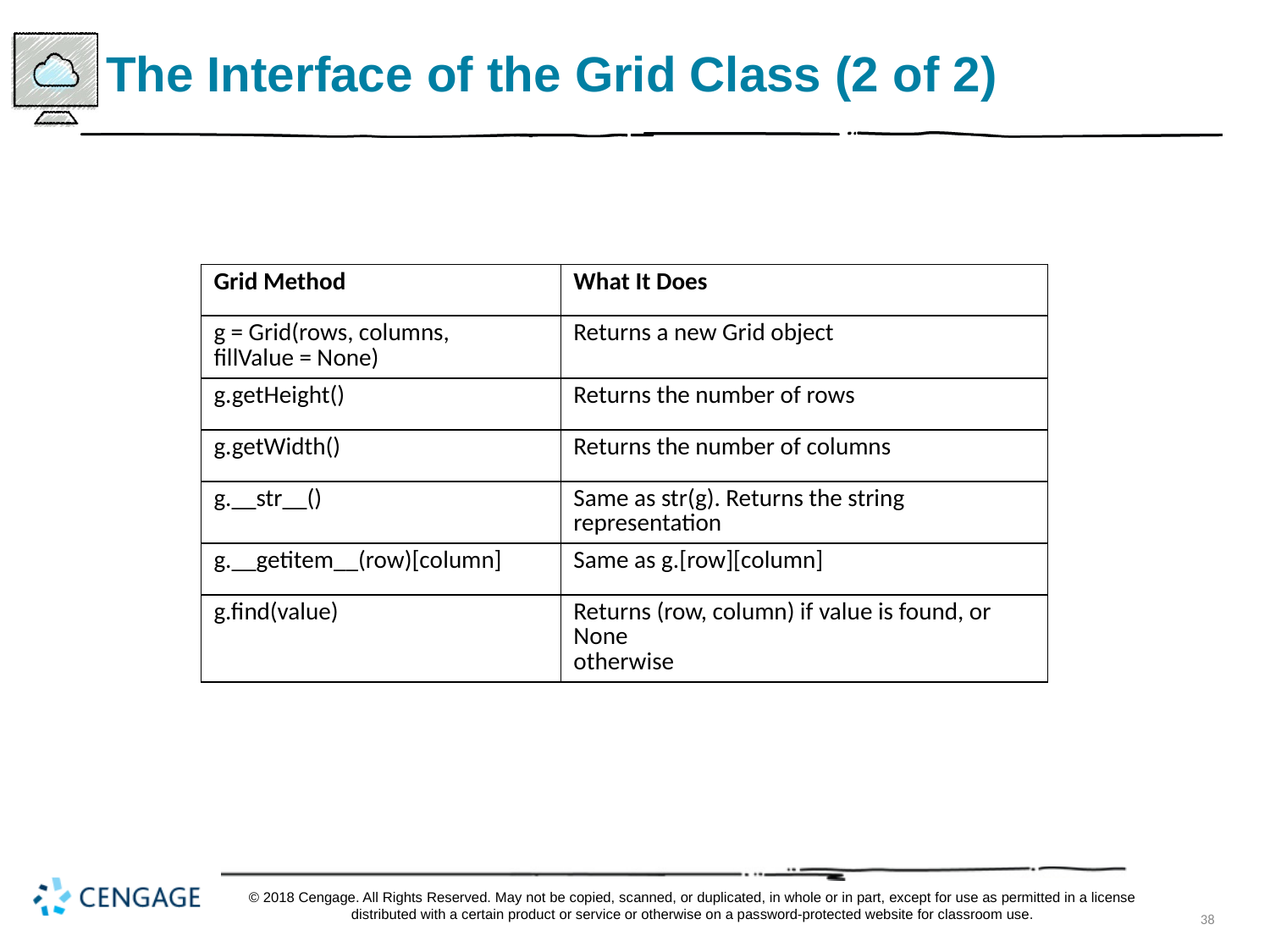

# The Interface of the Grid Class (2 of 2)
| Grid Method | What It Does |
| --- | --- |
| g = Grid(rows, columns, fillValue = None) | Returns a new Grid object |
| g.getHeight() | Returns the number of rows |
| g.getWidth() | Returns the number of columns |
| g.\_\_str\_\_() | Same as str(g). Returns the string representation |
| g.\_\_getitem\_\_(row)[column] | Same as g.[row][column] |
| g.find(value) | Returns (row, column) if value is found, or None otherwise |
© 2018 Cengage. All Rights Reserved. May not be copied, scanned, or duplicated, in whole or in part, except for use as permitted in a license distributed with a certain product or service or otherwise on a password-protected website for classroom use.